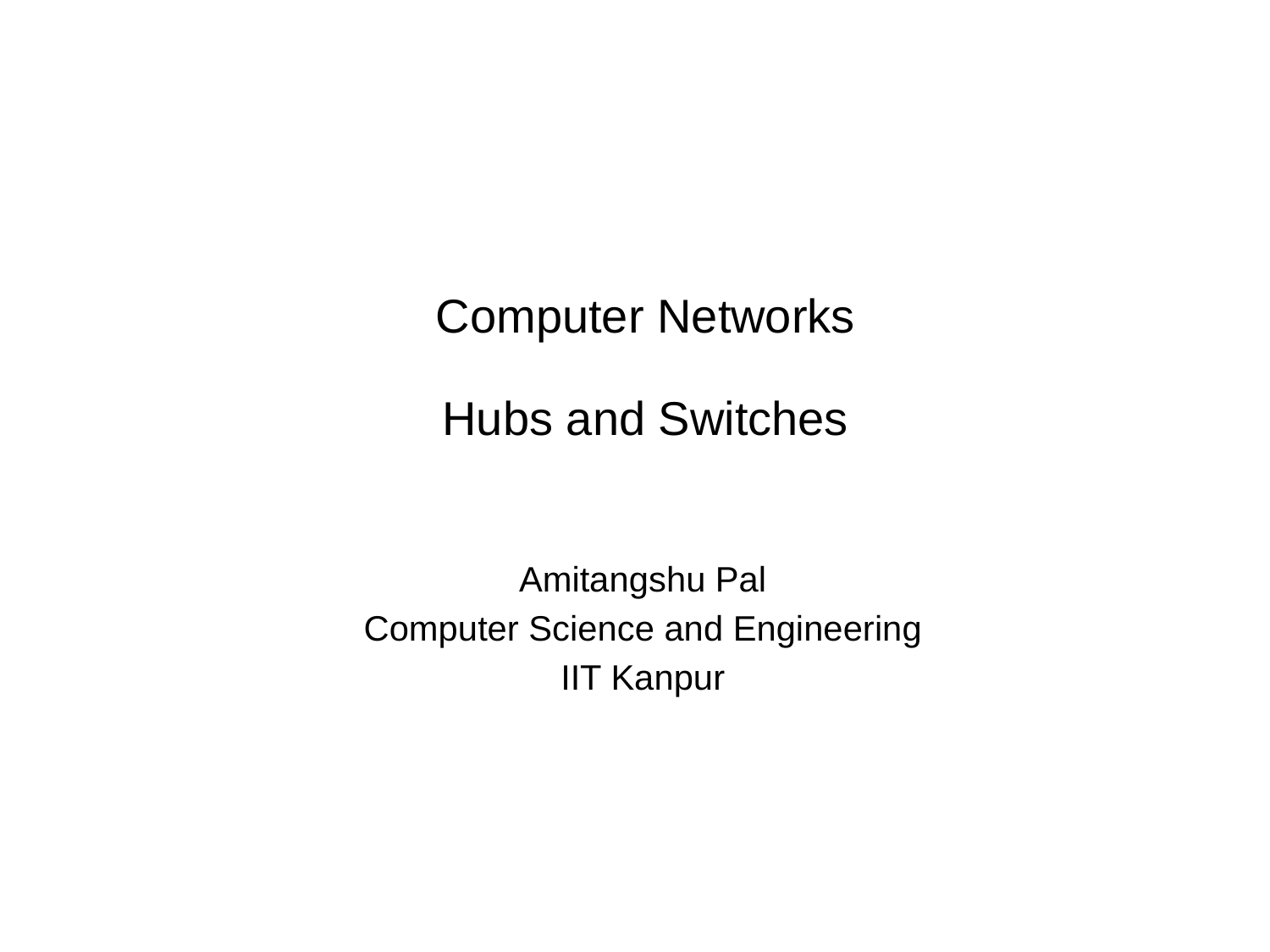

# Computer Networks Hubs and Switches
Amitangshu Pal
Computer Science and Engineering
IIT Kanpur